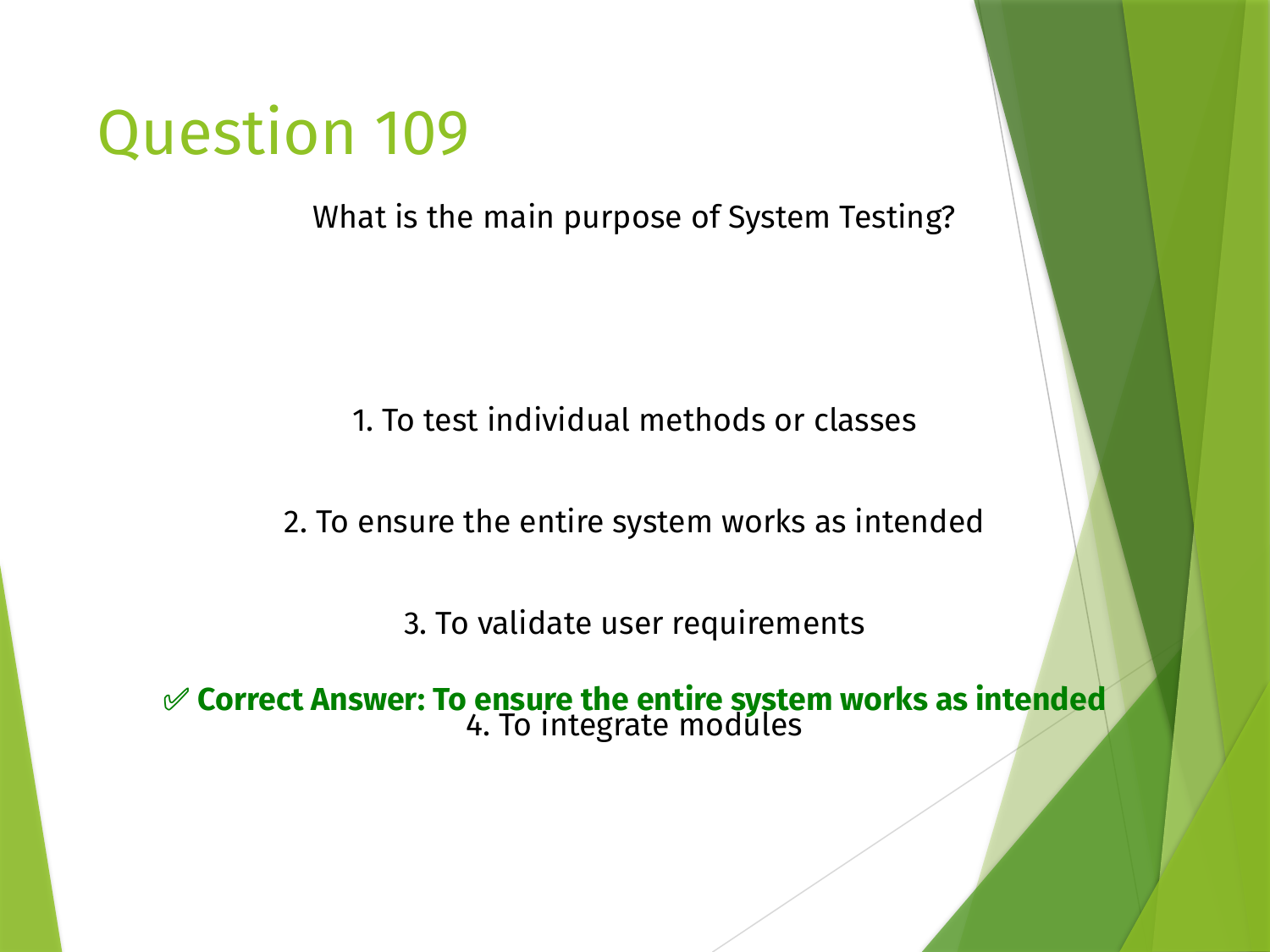

# Question 109
What is the main purpose of System Testing?

1. To test individual methods or classes

2. To ensure the entire system works as intended

3. To validate user requirements

✅ Correct Answer: To ensure the entire system works as intended

4. To integrate modules